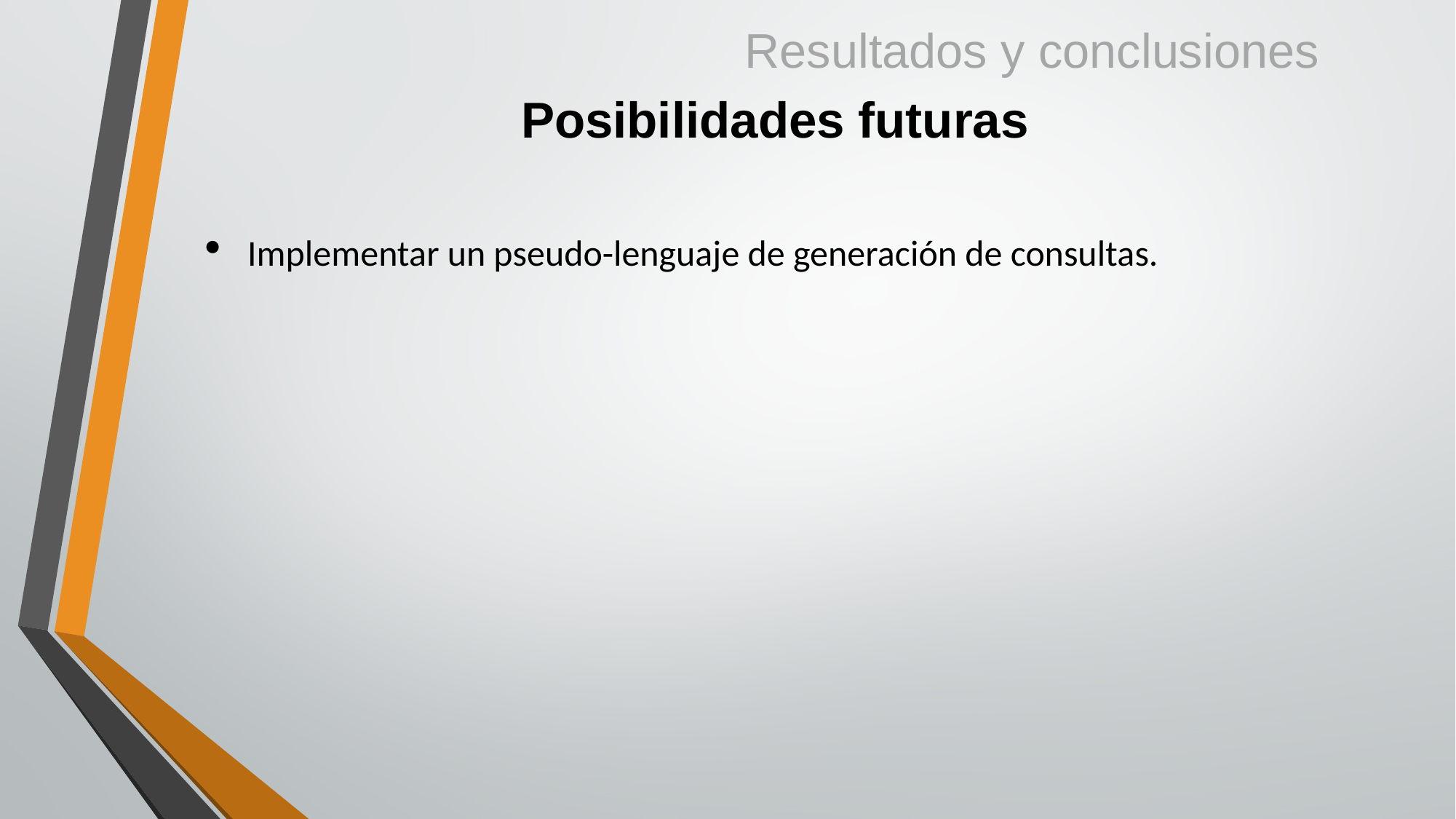

Resultados y conclusiones
# Posibilidades futuras
Implementar un pseudo-lenguaje de generación de consultas.